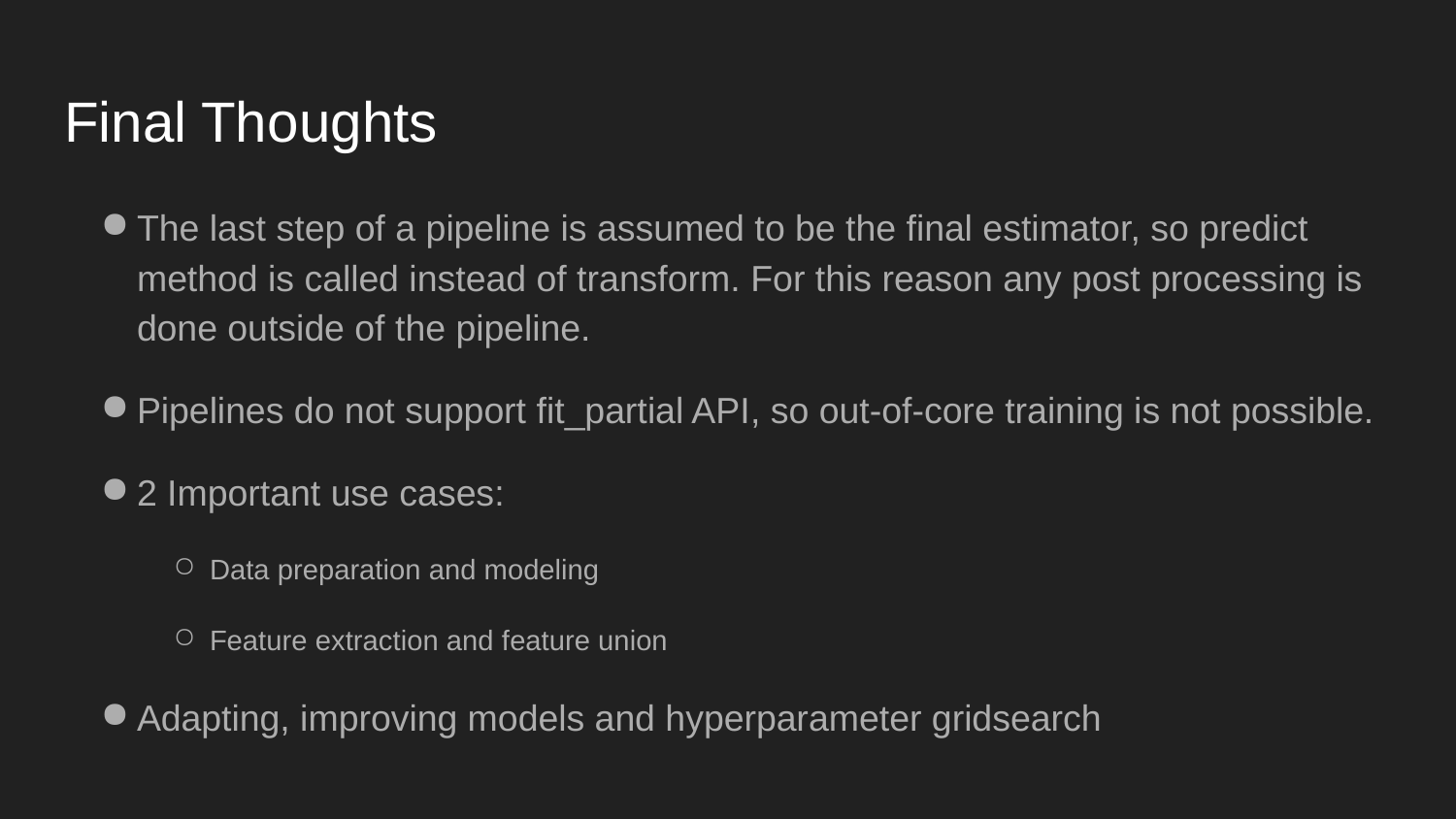

# Final Thoughts
The last step of a pipeline is assumed to be the final estimator, so predict method is called instead of transform. For this reason any post processing is done outside of the pipeline.
Pipelines do not support fit_partial API, so out-of-core training is not possible.
2 Important use cases:
Data preparation and modeling
Feature extraction and feature union
Adapting, improving models and hyperparameter gridsearch